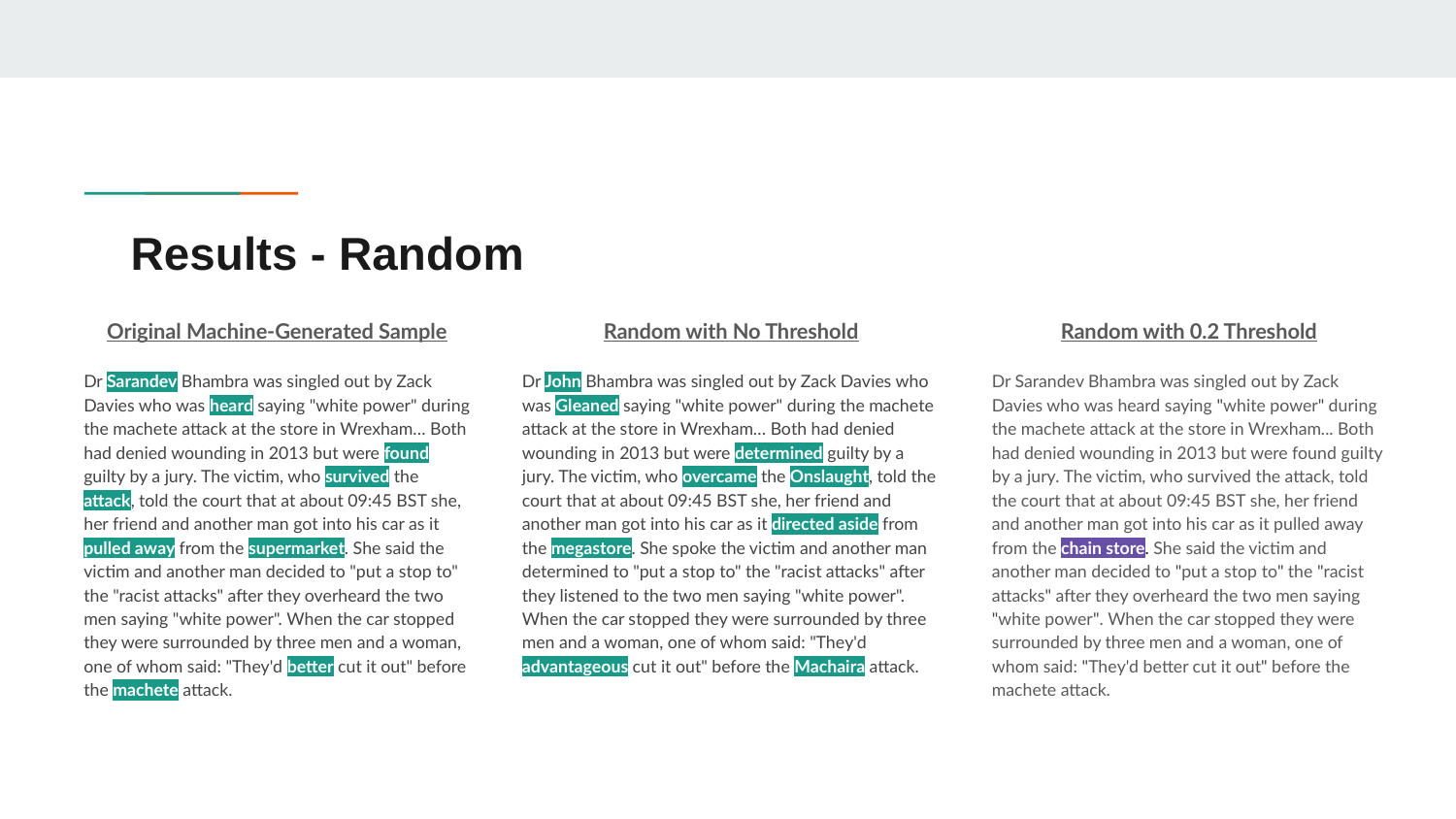

# Results - Random
Original Machine-Generated Sample
Dr Sarandev Bhambra was singled out by Zack Davies who was heard saying "white power" during the machete attack at the store in Wrexham… Both had denied wounding in 2013 but were found guilty by a jury. The victim, who survived the attack, told the court that at about 09:45 BST she, her friend and another man got into his car as it pulled away from the supermarket. She said the victim and another man decided to "put a stop to" the "racist attacks" after they overheard the two men saying "white power". When the car stopped they were surrounded by three men and a woman, one of whom said: "They'd better cut it out" before the machete attack.
Random with No Threshold
Dr John Bhambra was singled out by Zack Davies who was Gleaned saying "white power" during the machete attack at the store in Wrexham… Both had denied wounding in 2013 but were determined guilty by a jury. The victim, who overcame the Onslaught, told the court that at about 09:45 BST she, her friend and another man got into his car as it directed aside from the megastore. She spoke the victim and another man determined to "put a stop to" the "racist attacks" after they listened to the two men saying "white power". When the car stopped they were surrounded by three men and a woman, one of whom said: "They'd advantageous cut it out" before the Machaira attack.
Random with 0.2 Threshold
Dr Sarandev Bhambra was singled out by Zack Davies who was heard saying "white power" during the machete attack at the store in Wrexham... Both had denied wounding in 2013 but were found guilty by a jury. The victim, who survived the attack, told the court that at about 09:45 BST she, her friend and another man got into his car as it pulled away from the chain store. She said the victim and another man decided to "put a stop to" the "racist attacks" after they overheard the two men saying "white power". When the car stopped they were surrounded by three men and a woman, one of whom said: "They'd better cut it out" before the machete attack.